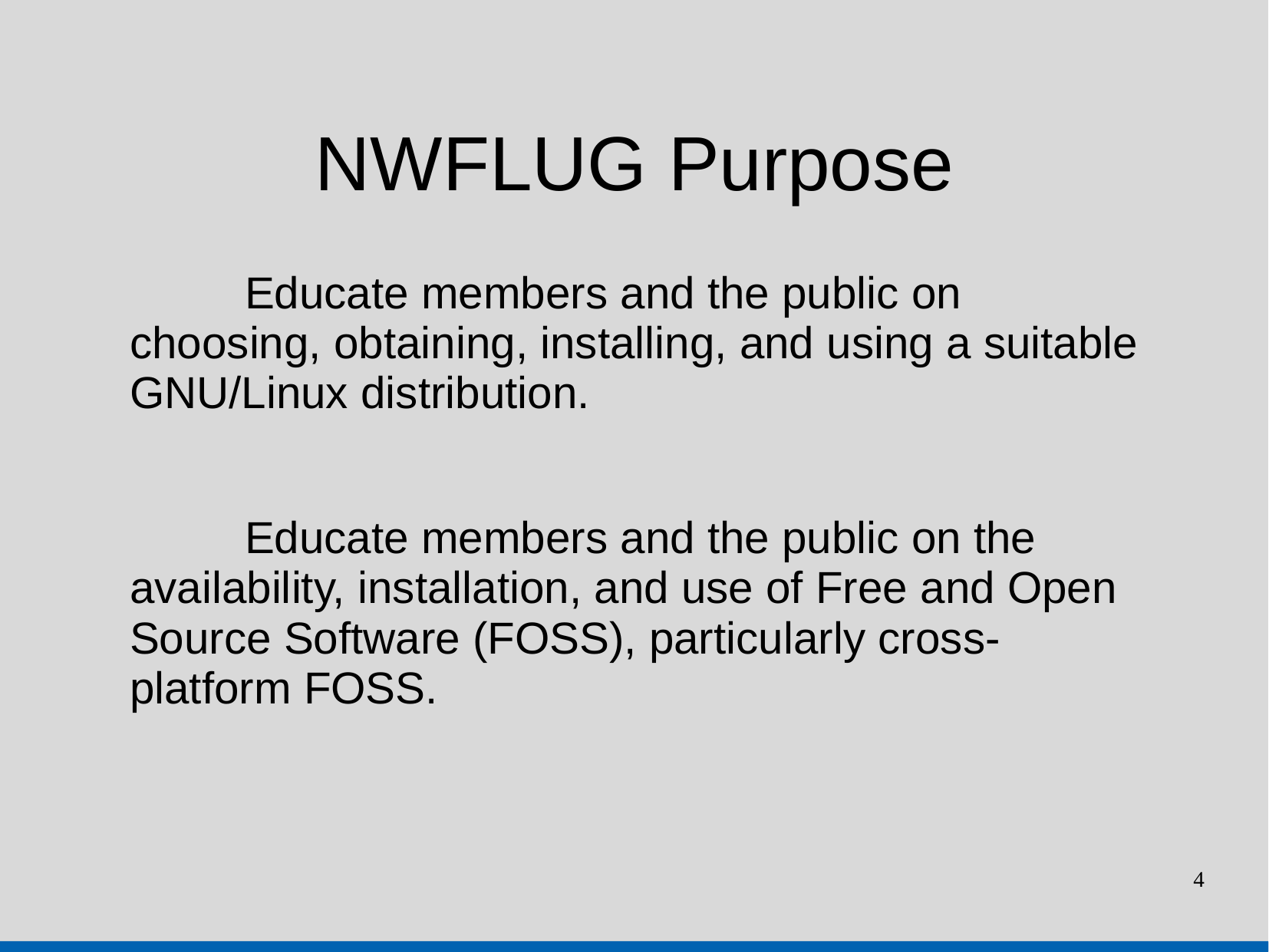

NWFLUG Purpose
	Educate members and the public on choosing, obtaining, installing, and using a suitable GNU/Linux distribution.

	Educate members and the public on the availability, installation, and use of Free and Open Source Software (FOSS), particularly cross-platform FOSS.
4